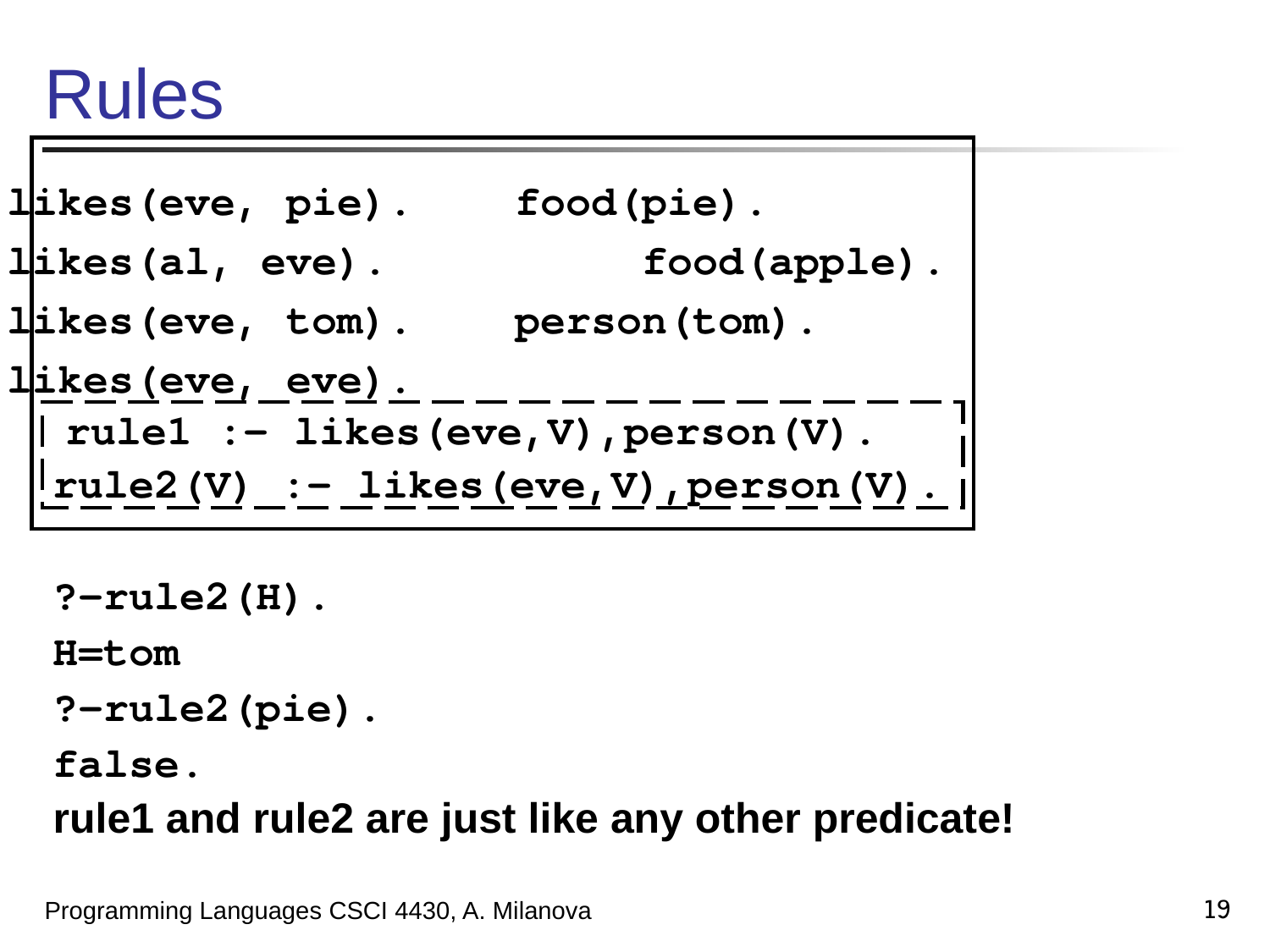

# Rules

likes(eve, pie).	food(pie).
likes(al, eve).		food(apple).
likes(eve, tom).	person(tom).
likes(eve, eve).
rule1 :- likes(eve,V),person(V).

rule2(V) :- likes(eve,V),person(V).

?-rule2(H).
H=tom
?-rule2(pie).
false.
rule1 and rule2 are just like any other predicate!
19
Programming Languages CSCI 4430, A. Milanova